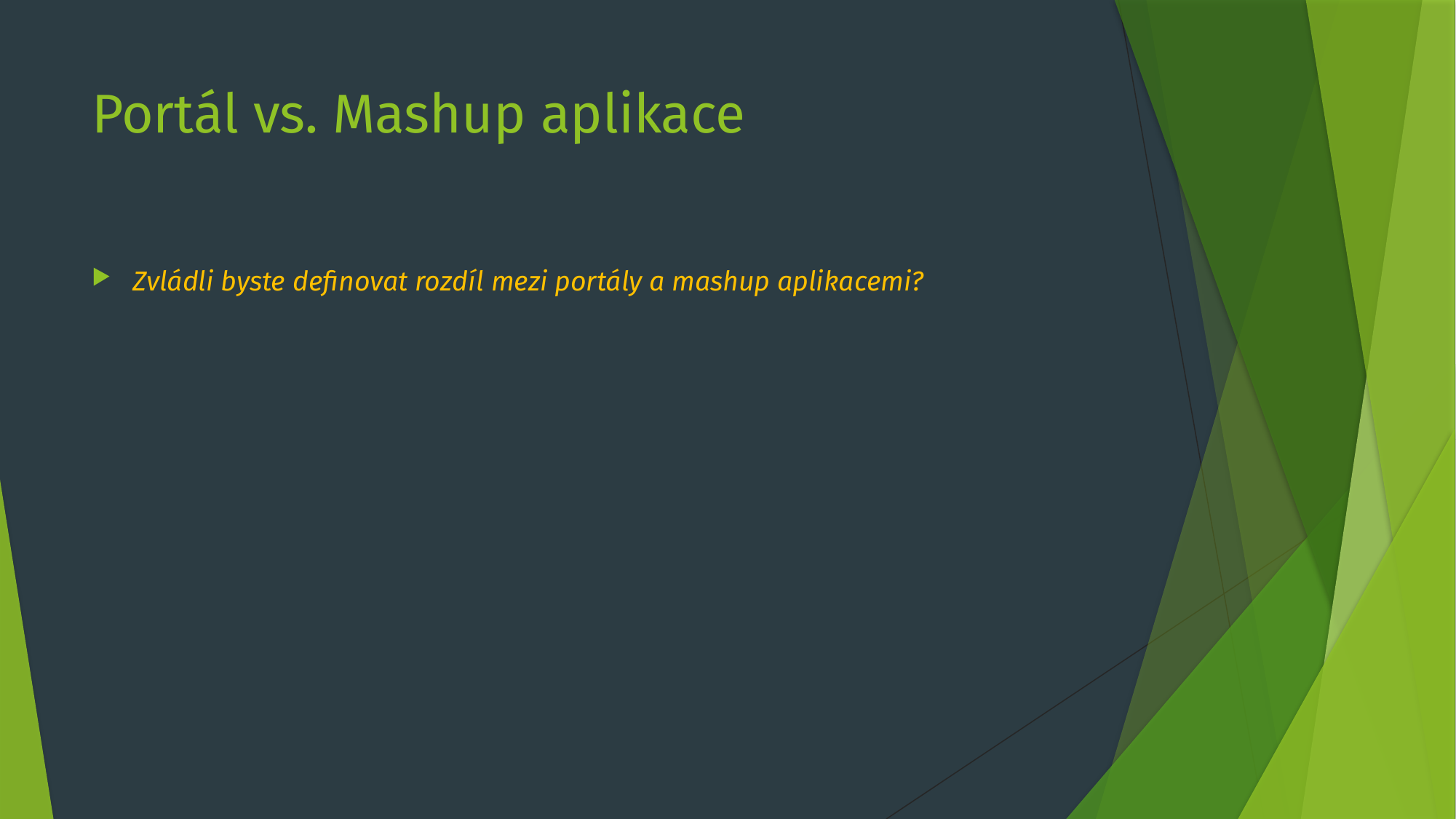

# Portál vs. Mashup aplikace
Zvládli byste definovat rozdíl mezi portály a mashup aplikacemi?